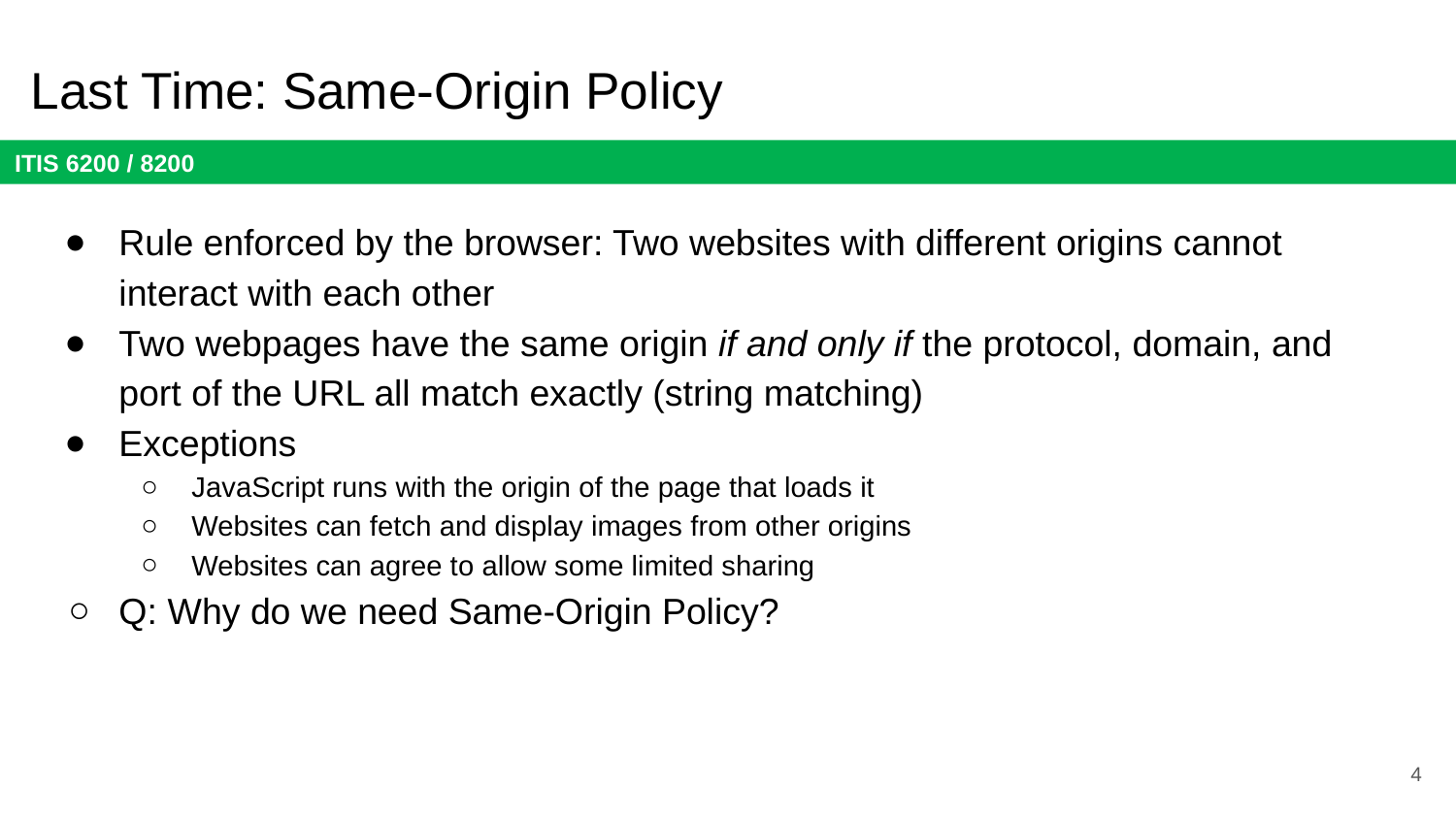

# Last Time: Same-Origin Policy
Rule enforced by the browser: Two websites with different origins cannot interact with each other
Two webpages have the same origin if and only if the protocol, domain, and port of the URL all match exactly (string matching)
Exceptions
JavaScript runs with the origin of the page that loads it
Websites can fetch and display images from other origins
Websites can agree to allow some limited sharing
Q: Why do we need Same-Origin Policy?
4